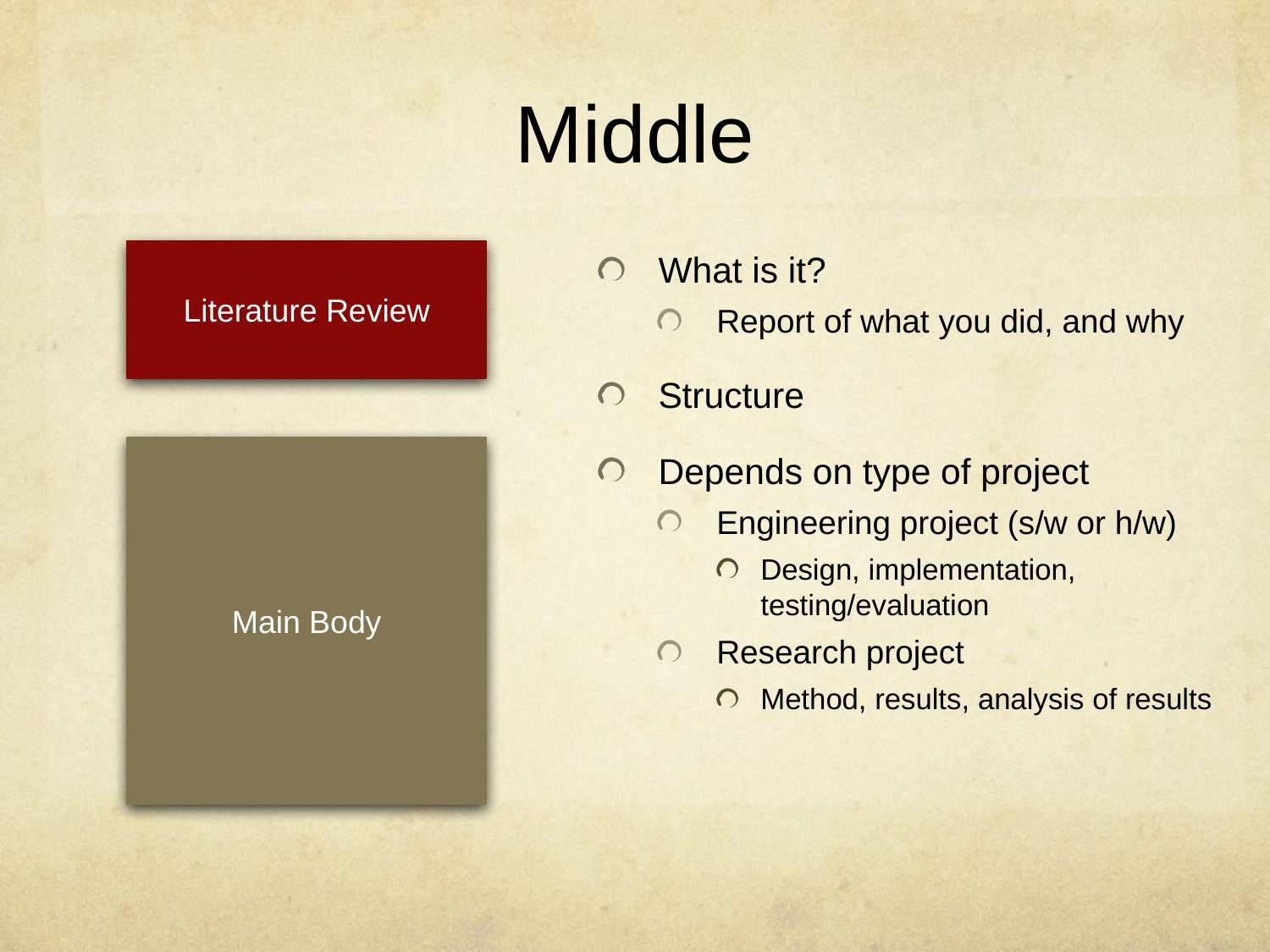

# Middle

Literature Review
What is it?
Report of what you did, and why
Structure
Depends on type of project
Engineering project (s/w or h/w)
Design, implementation, testing/evaluation
Research project
Method, results, analysis of results

Main Body